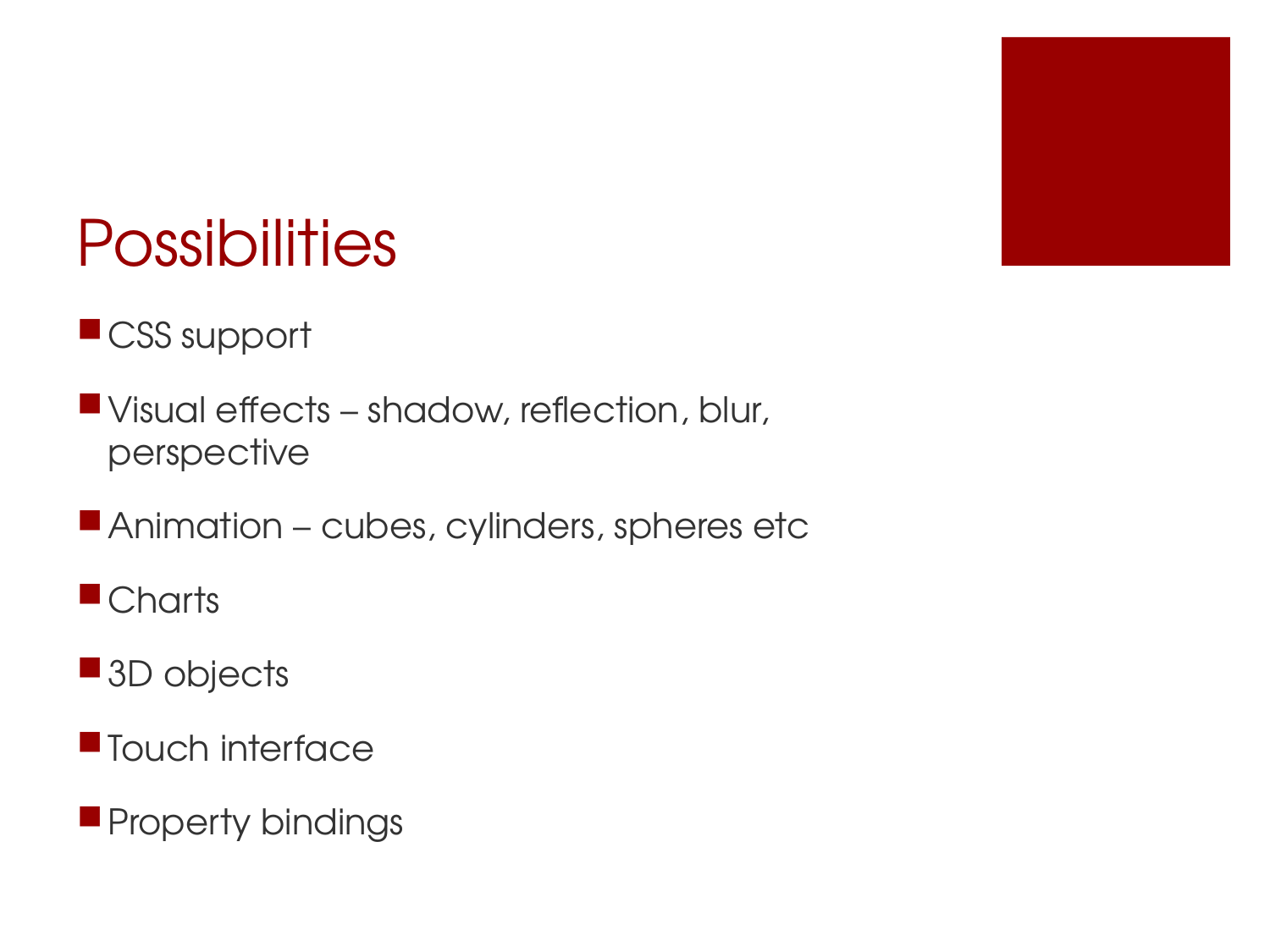

# Possibilities
CSS support
Visual effects – shadow, reflection, blur, perspective
Animation – cubes, cylinders, spheres etc
Charts
3D objects
Touch interface
Property bindings